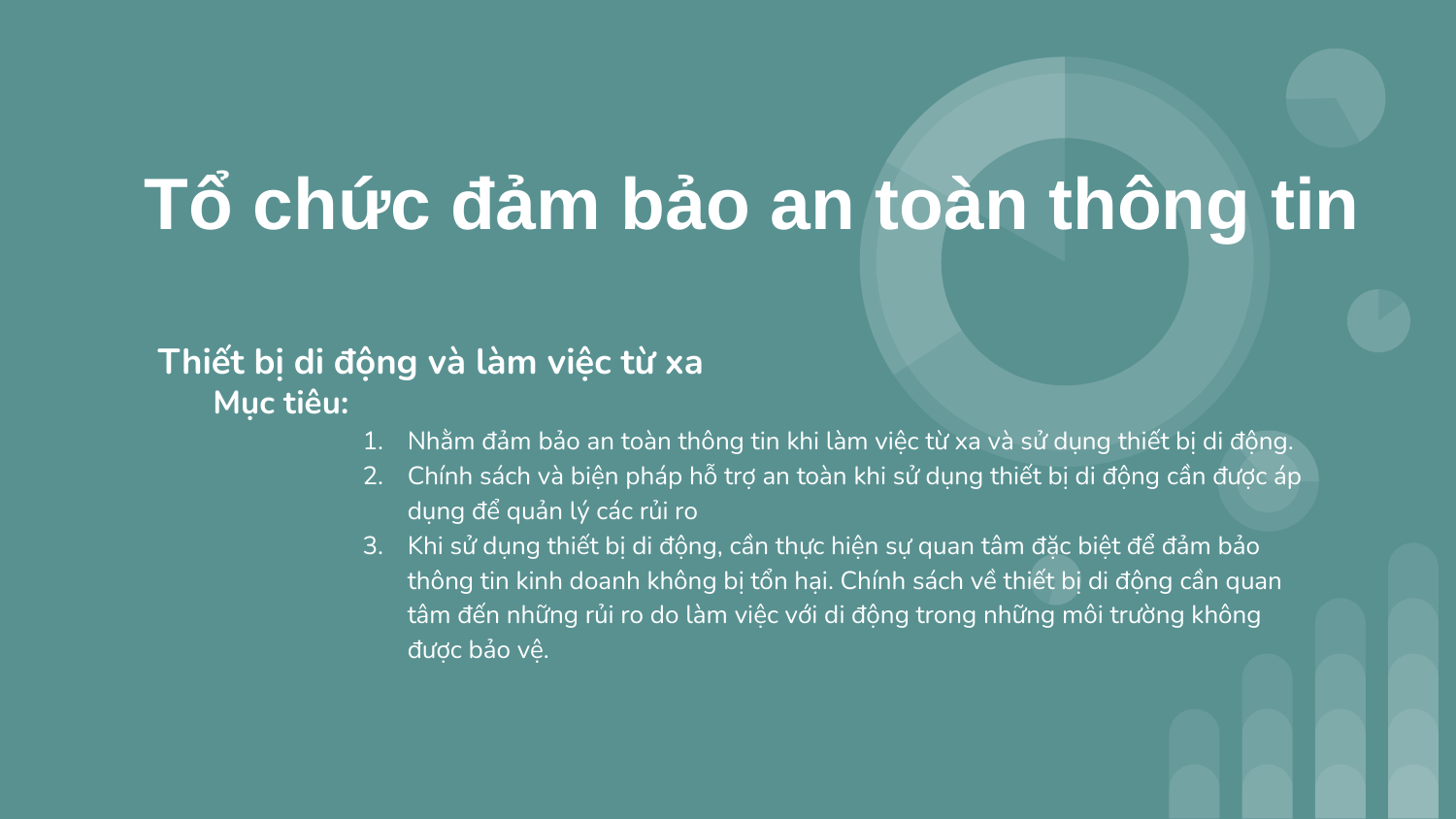

# Tổ chức đảm bảo an toàn thông tin
  Thiết bị di động và làm việc từ xa
Mục tiêu:
Nhằm đảm bảo an toàn thông tin khi làm việc từ xa và sử dụng thiết bị di động.
Chính sách và biện pháp hỗ trợ an toàn khi sử dụng thiết bị di động cần được áp dụng để quản lý các rủi ro
Khi sử dụng thiết bị di động, cần thực hiện sự quan tâm đặc biệt để đảm bảo thông tin kinh doanh không bị tổn hại. Chính sách về thiết bị di động cần quan tâm đến những rủi ro do làm việc với di động trong những môi trường không được bảo vệ.